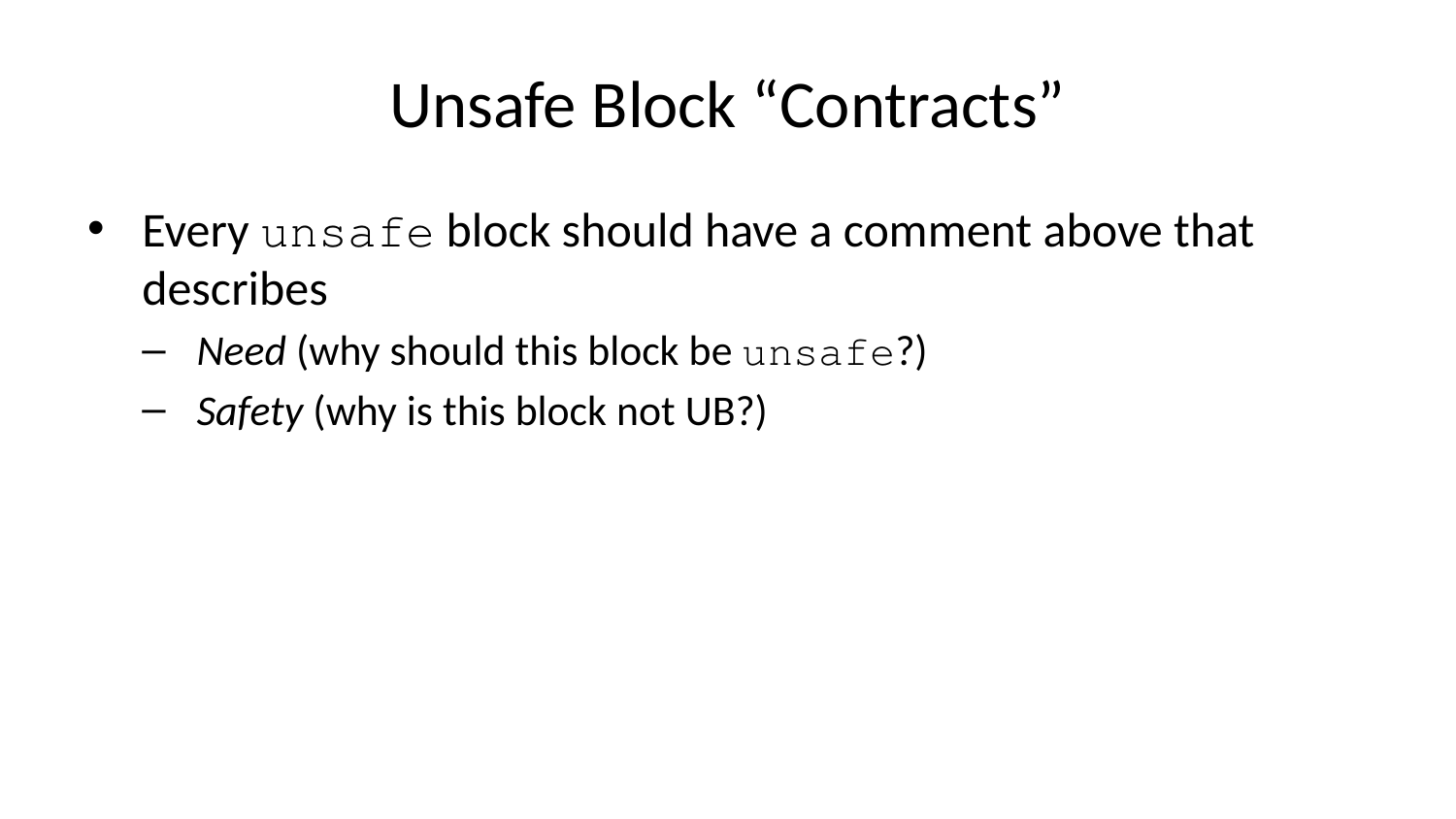

# Unsafe Block “Contracts”
Every unsafe block should have a comment above that describes
Need (why should this block be unsafe?)
Safety (why is this block not UB?)